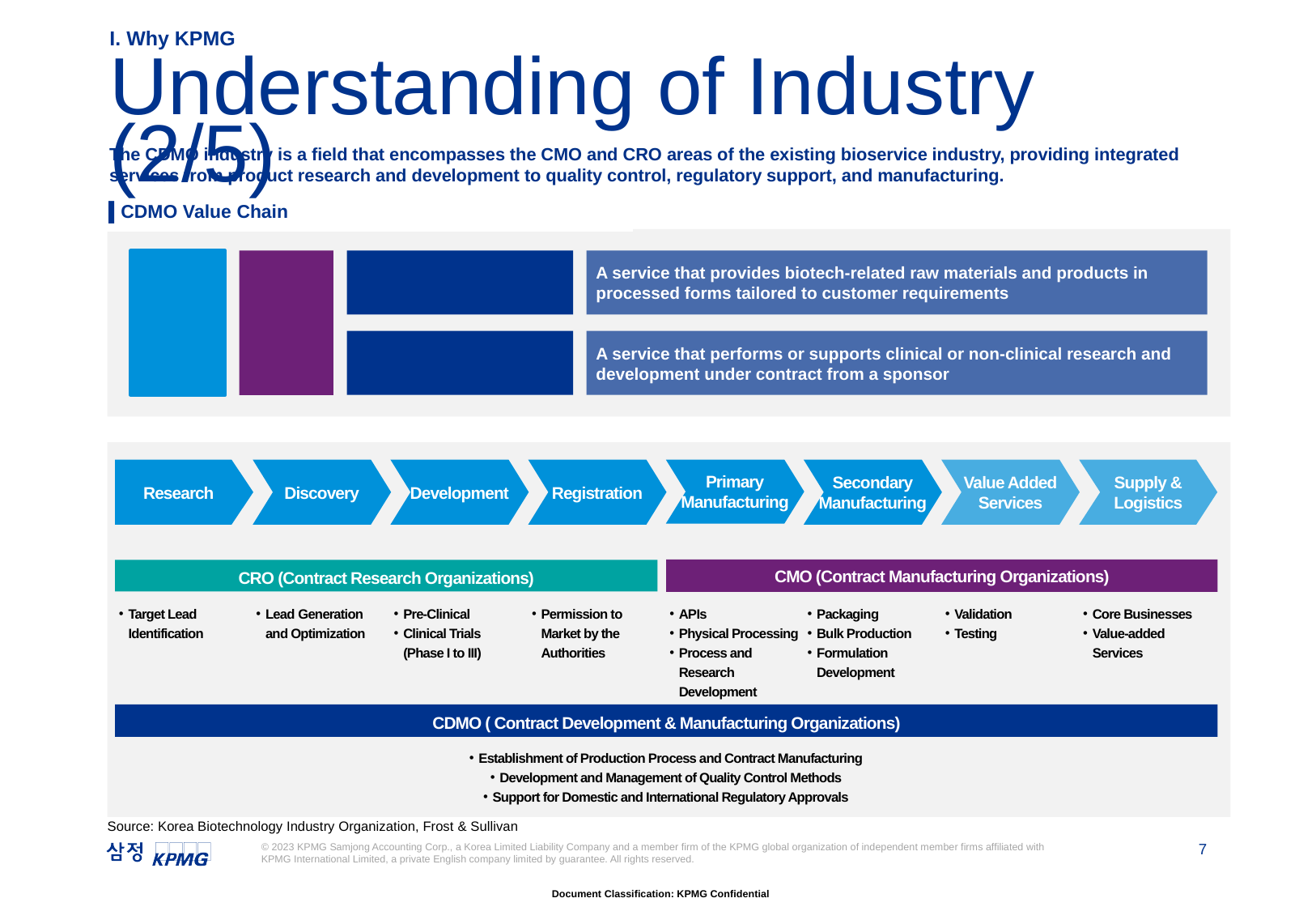

I. Why KPMG
# Understanding of Industry (2/5)
The CDMO industry is a field that encompasses the CMO and CRO areas of the existing bioservice industry, providing integrated services from product research and development to quality control, regulatory support, and manufacturing.

| CDMO Value Chain |
| --- |

Biotech
Industry
Bio-service Industry
Contract Manufacturing Organization (CMO)
A service that provides biotech-related raw materials and products in processed forms tailored to customer requirements
Contract Research Organization (CRO)
A service that performs or supports clinical or non-clinical research and development under contract from a sponsor

Research
Discovery
Development
Registration
Primary
Manufacturing
Secondary
Manufacturing
Value Added
Services
Supply &
Logistics
CMO (Contract Manufacturing Organizations)
CRO (Contract Research Organizations)
Target Lead Identification
Lead Generation and Optimization
Pre-Clinical
Clinical Trials
(Phase I to III)
Permission to Market by the Authorities
APIs
Physical Processing
Process and Research Development
Packaging
Bulk Production
Formulation Development
Validation
Testing
Core Businesses
Value-added Services
CDMO ( Contract Development & Manufacturing Organizations)
Establishment of Production Process and Contract Manufacturing
Development and Management of Quality Control Methods
Support for Domestic and International Regulatory Approvals
Source: Korea Biotechnology Industry Organization, Frost & Sullivan